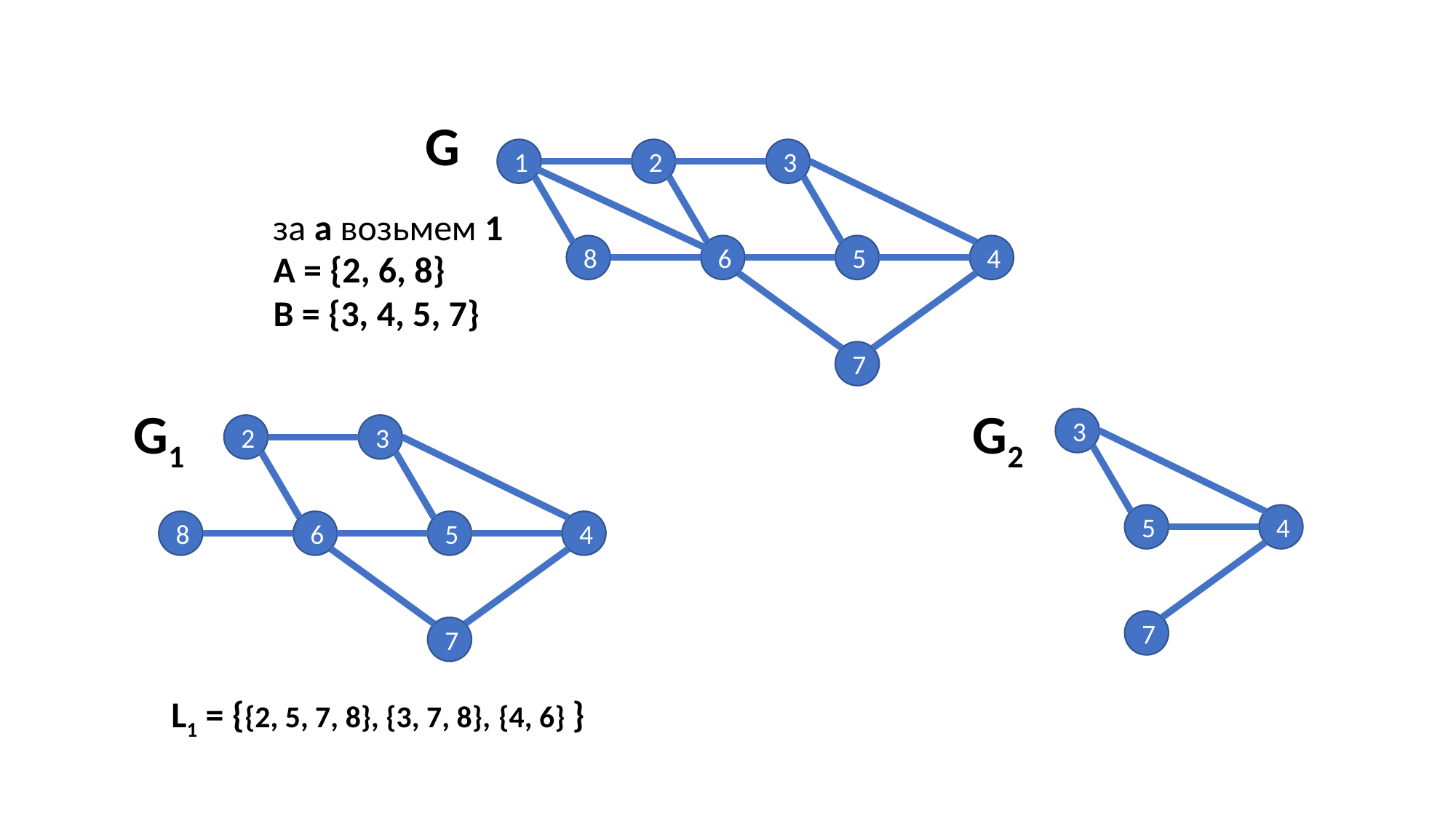

G
3
2
1
за а возьмем 1
5
4
6
8
А = {2, 6, 8}
B = {3, 4, 5, 7}
7
G1
G2
3
3
2
5
4
5
4
6
8
7
7
L1 = {{2, 5, 7, 8}, {3, 7, 8}, {4, 6} }